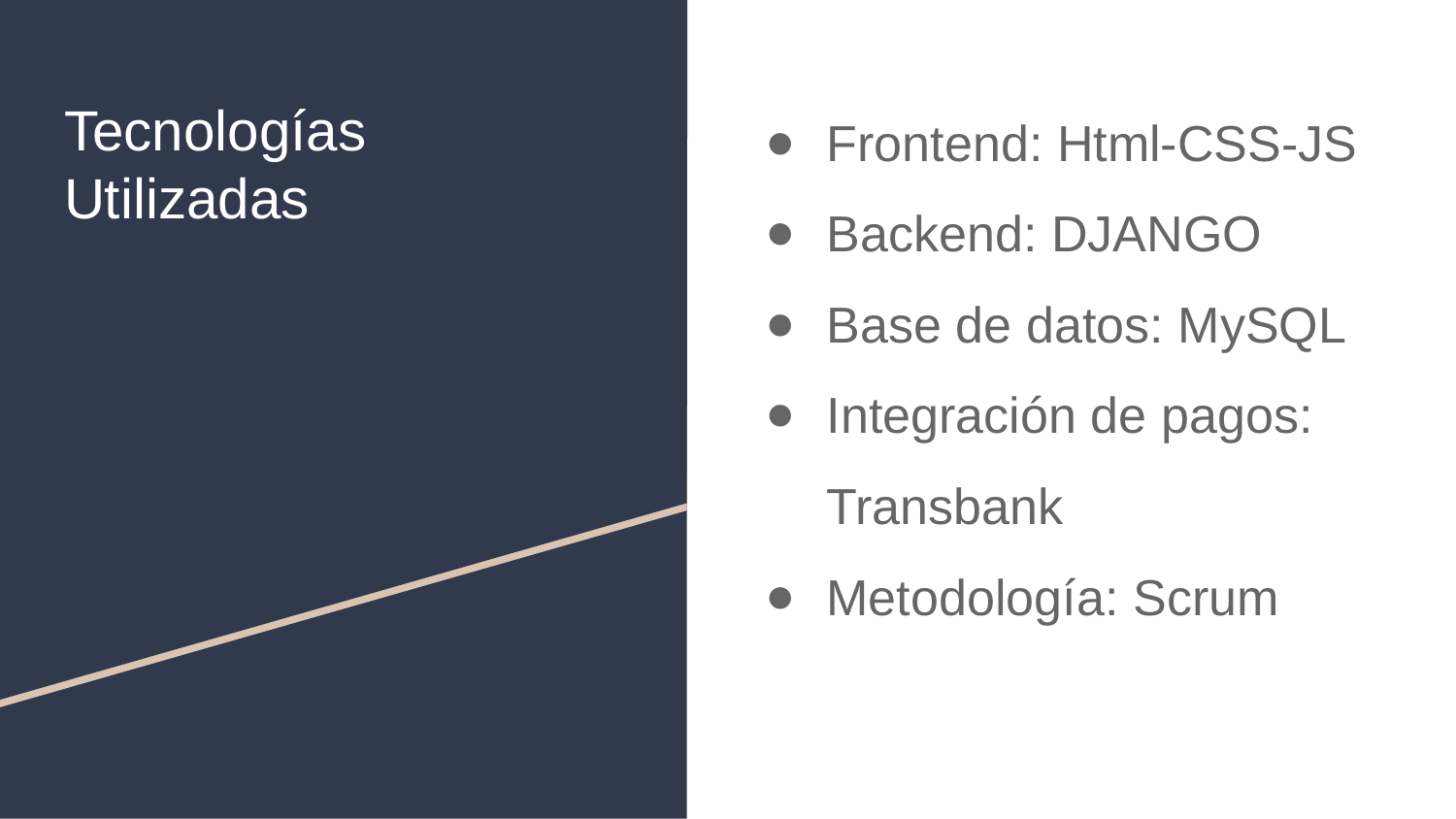

Frontend: Html-CSS-JS
Backend: DJANGO
Base de datos: MySQL
Integración de pagos: Transbank
Metodología: Scrum
# Tecnologías Utilizadas